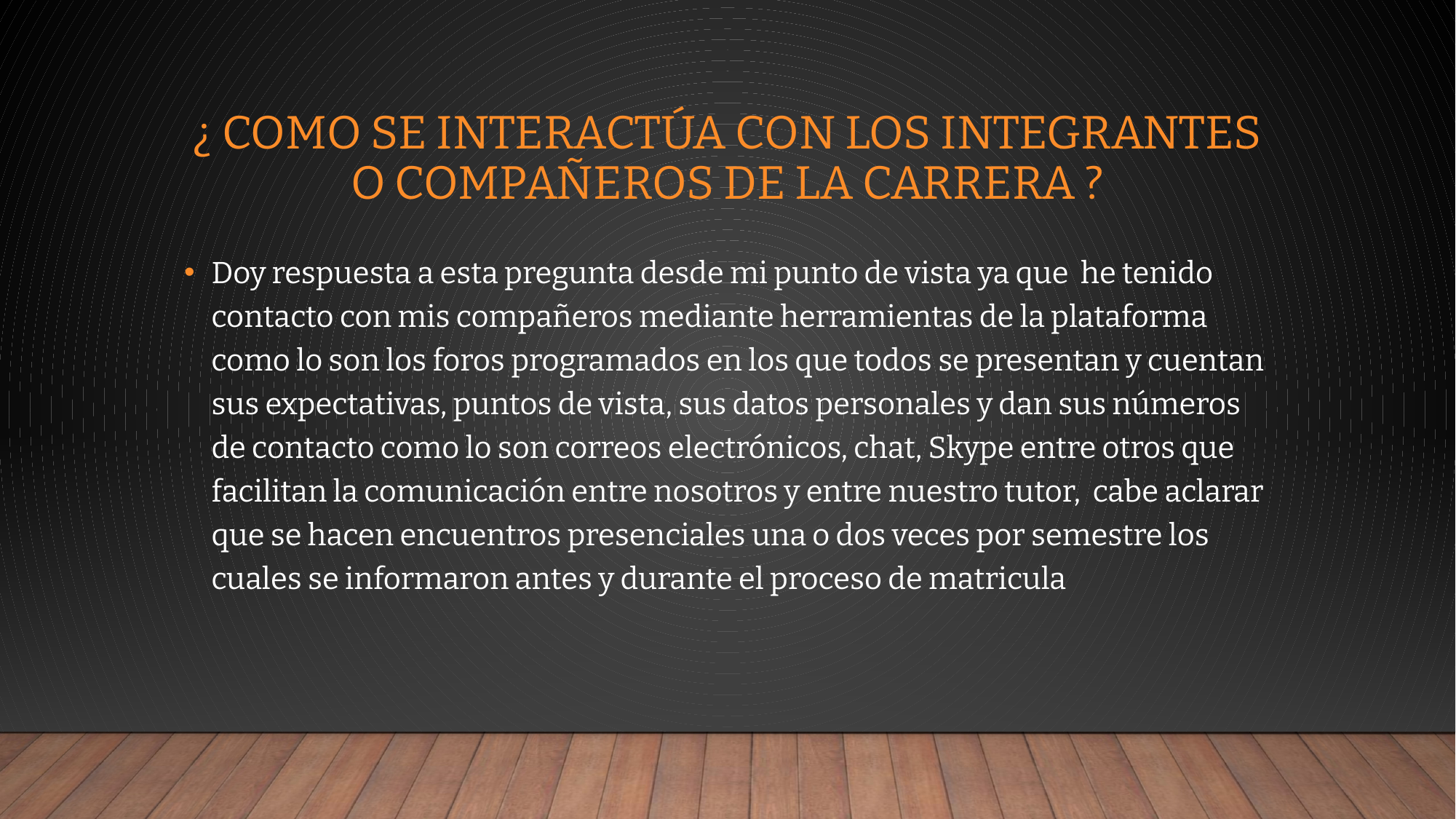

# ¿ Como se interactúa con los integrantes o compañeros de la carrera ?
Doy respuesta a esta pregunta desde mi punto de vista ya que  he tenido contacto con mis compañeros mediante herramientas de la plataforma como lo son los foros programados en los que todos se presentan y cuentan sus expectativas, puntos de vista, sus datos personales y dan sus números de contacto como lo son correos electrónicos, chat, Skype entre otros que facilitan la comunicación entre nosotros y entre nuestro tutor,  cabe aclarar que se hacen encuentros presenciales una o dos veces por semestre los cuales se informaron antes y durante el proceso de matricula